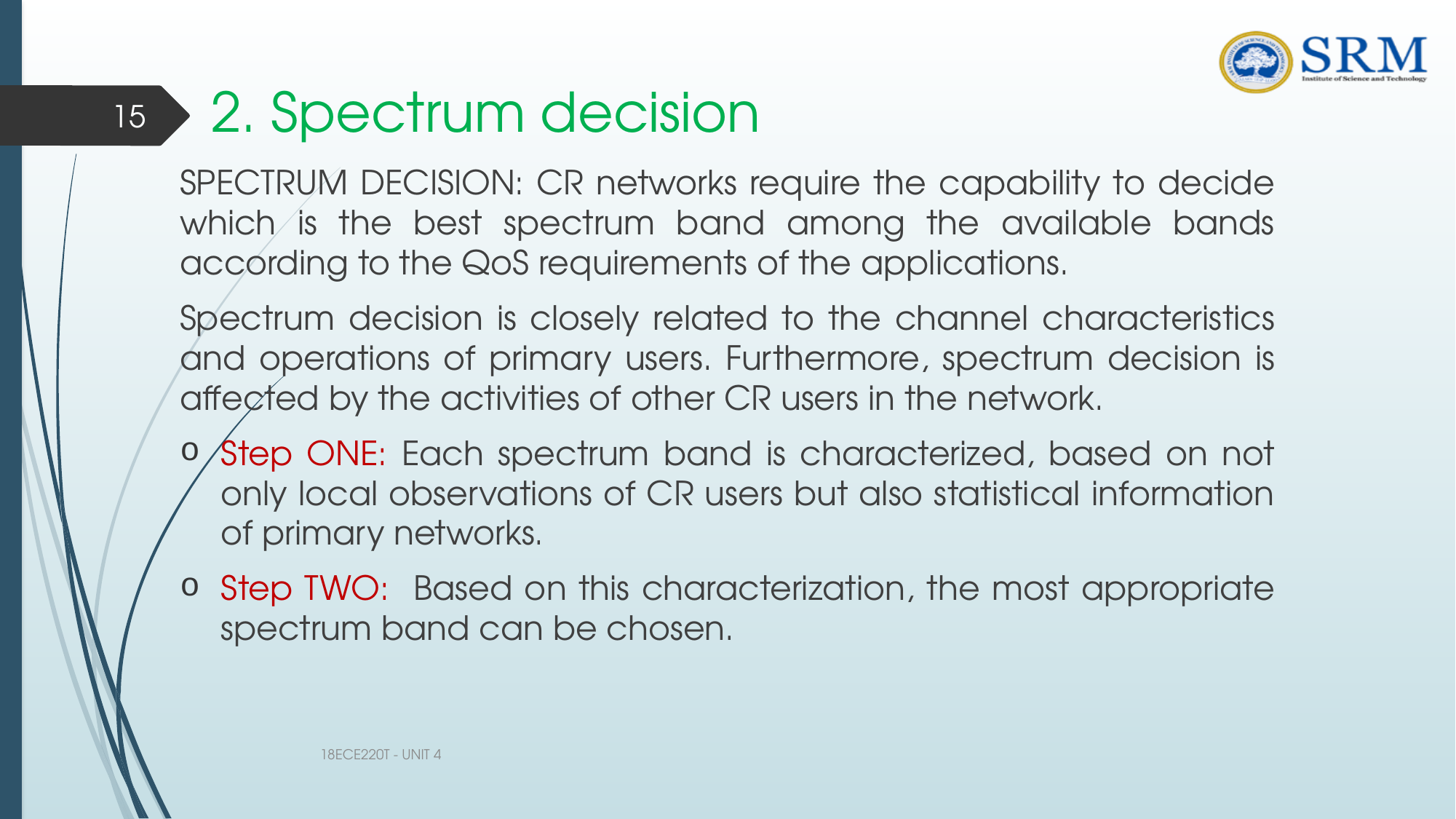

# 2. Spectrum decision
15
SPECTRUM DECISION: CR networks require the capability to decide which is the best spectrum band among the available bands according to the QoS requirements of the applications.
Spectrum decision is closely related to the channel characteristics and operations of primary users. Furthermore, spectrum decision is affected by the activities of other CR users in the network.
Step ONE: Each spectrum band is characterized, based on not only local observations of CR users but also statistical information of primary networks.
Step TWO:  Based on this characterization, the most appropriate spectrum band can be chosen.
18ECE220T - UNIT 4